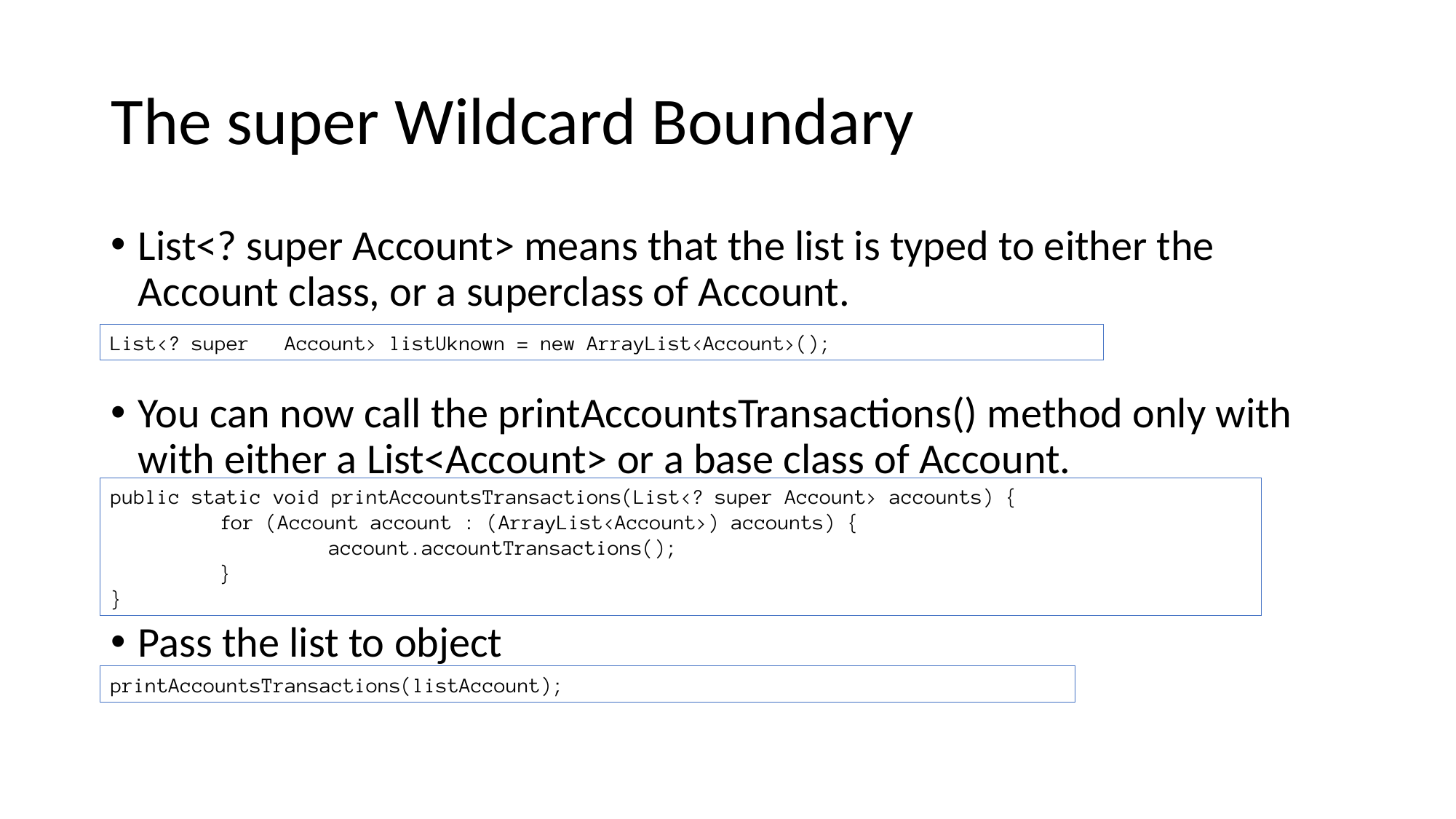

# The super Wildcard Boundary
List<? super Account> means that the list is typed to either the Account class, or a superclass of Account.

You can now call the printAccountsTransactions() method only with with either a List<Account> or a base class of Account.

Pass the list to object

List<? super   Account> listUknown = new ArrayList<Account>();
public static void printAccountsTransactions(List<? super Account> accounts) {
	for (Account account : (ArrayList<Account>) accounts) {
		account.accountTransactions();
	}
}
printAccountsTransactions(listAccount);